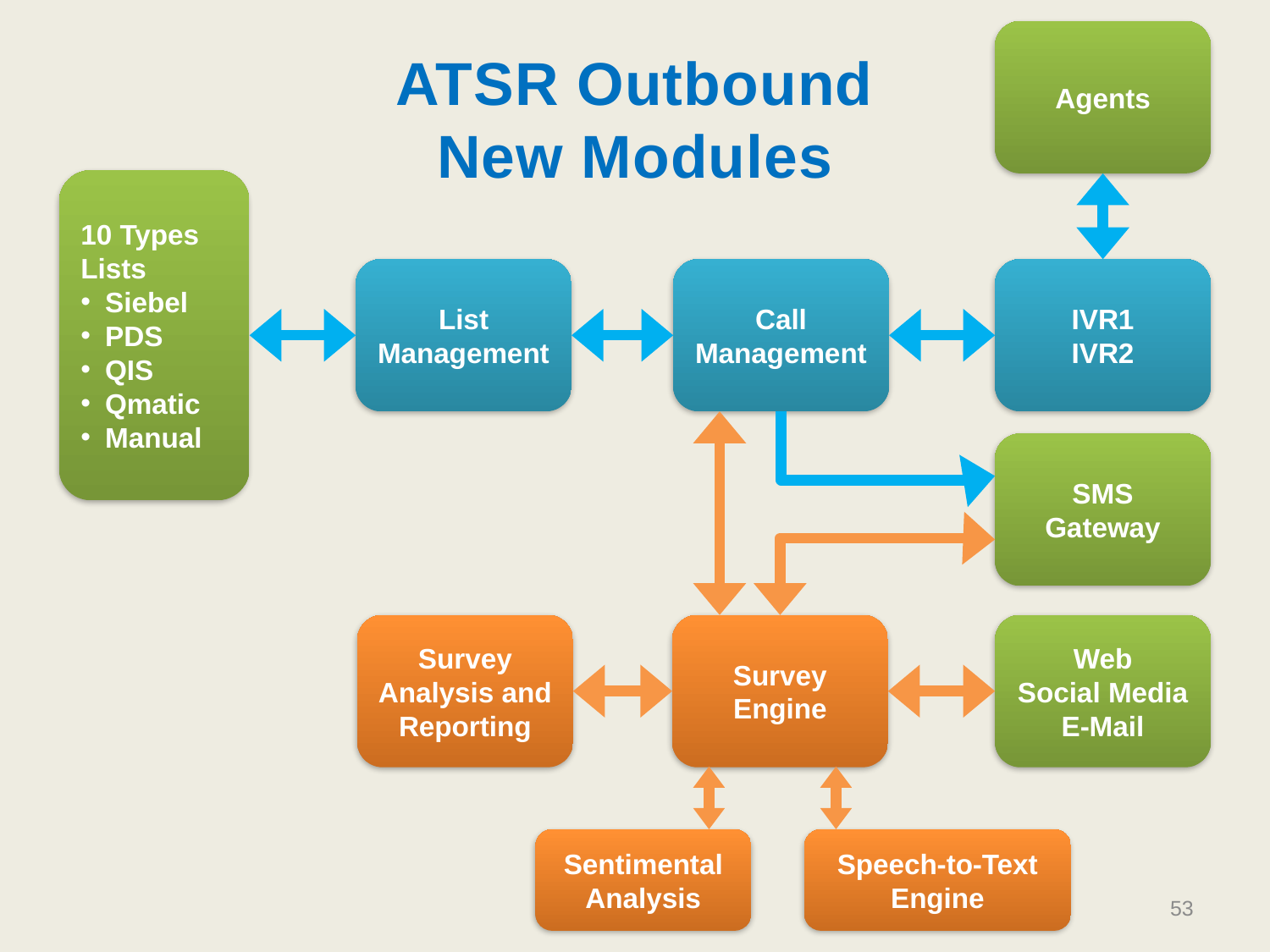

Agents
# ATSR Outbound New Modules
10 Types
Lists
Siebel
PDS
QIS
Qmatic
Manual
List Management
Call Management
IVR1
IVR2
SMS
Gateway
Survey Analysis and Reporting
Survey
Engine
Web
Social Media
E-Mail
Sentimental
Analysis
Speech-to-Text
Engine
53